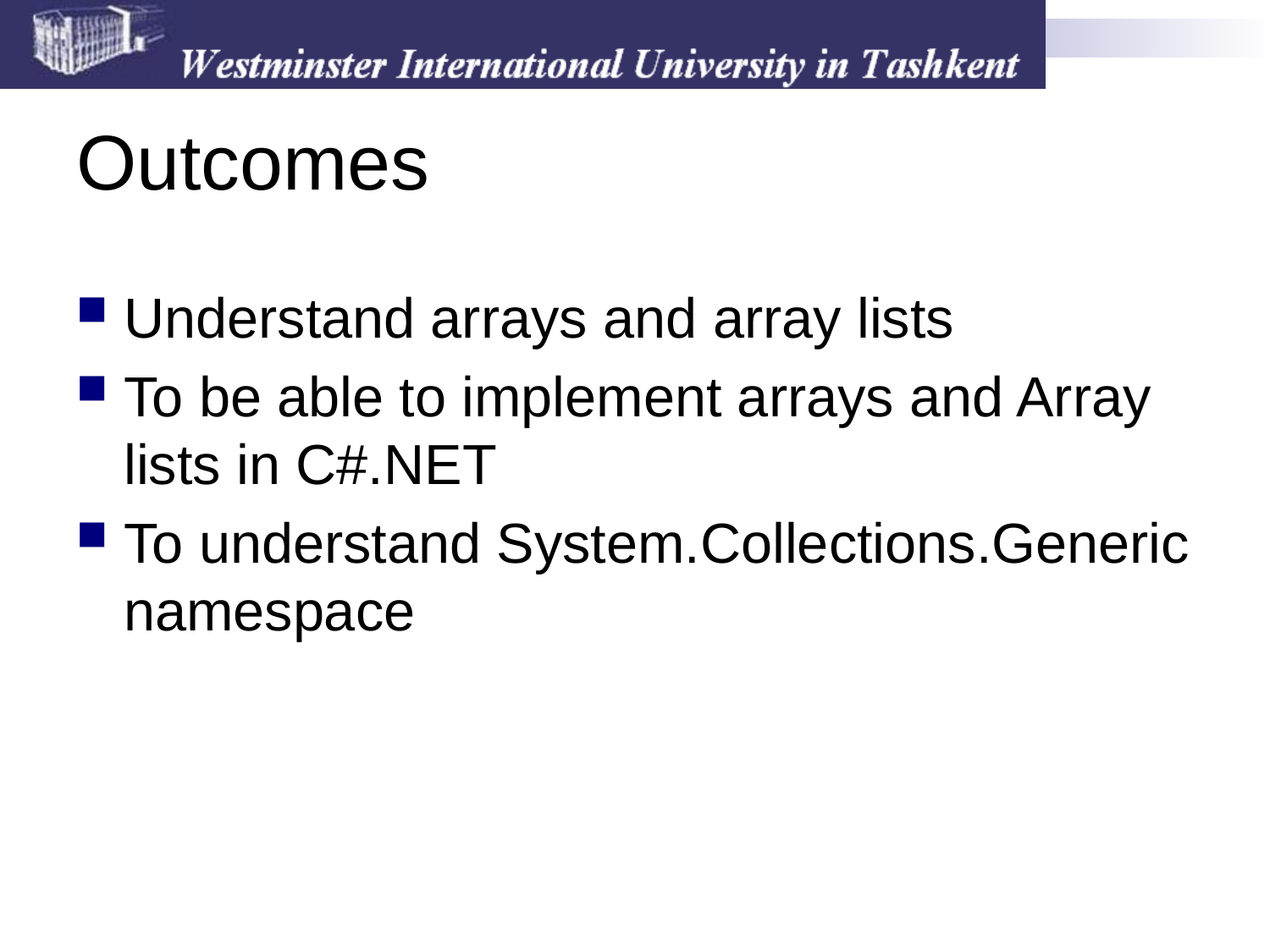

# Outcomes
Understand arrays and array lists
To be able to implement arrays and Array lists in C#.NET
To understand System.Collections.Generic namespace